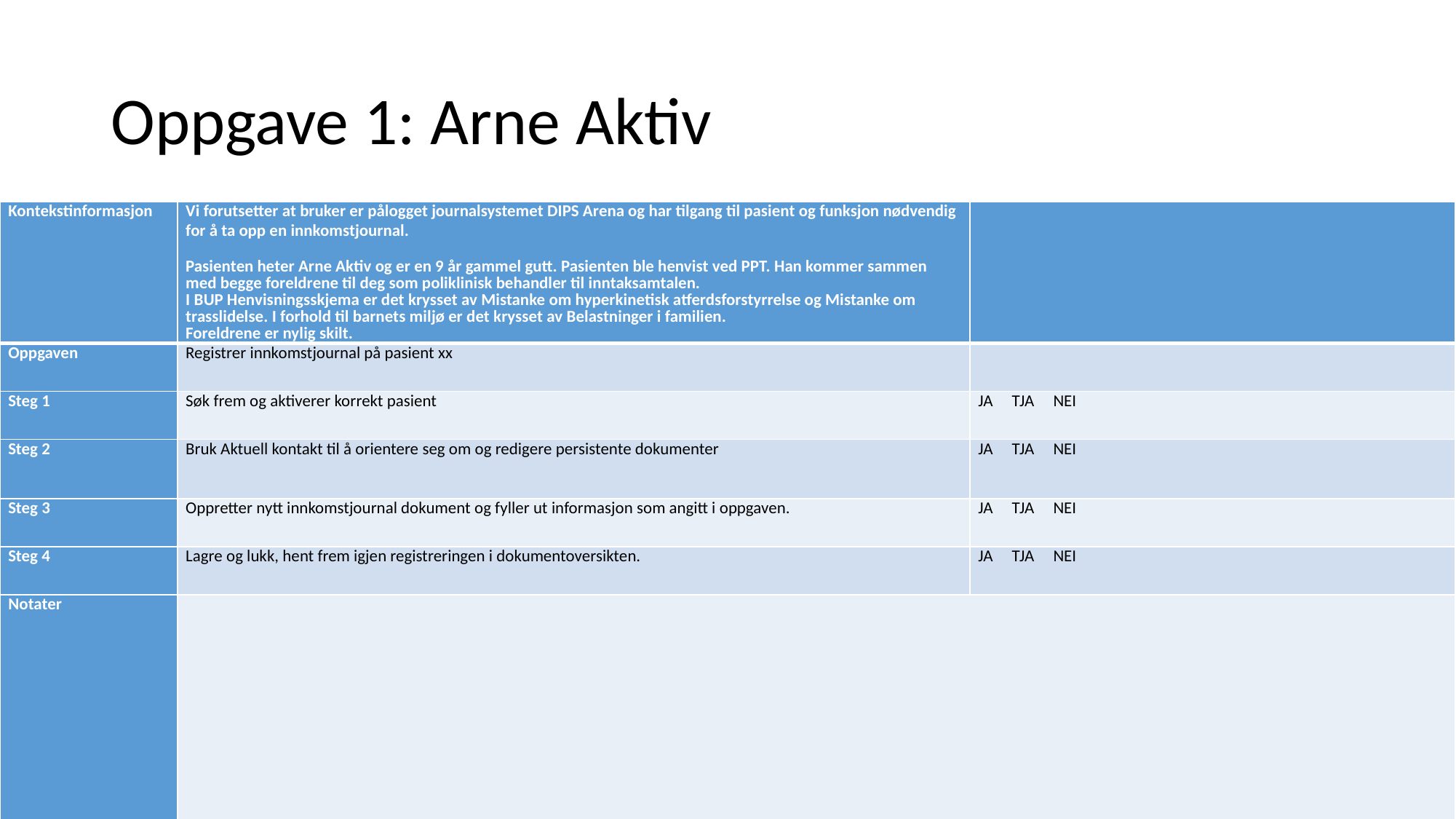

# Oppgave 1: Arne Aktiv
| Kontekstinformasjon | Vi forutsetter at bruker er pålogget journalsystemet DIPS Arena og har tilgang til pasient og funksjon nødvendig for å ta opp en innkomstjournal. Pasienten heter Arne Aktiv og er en 9 år gammel gutt. Pasienten ble henvist ved PPT. Han kommer sammen med begge foreldrene til deg som poliklinisk behandler til inntaksamtalen. I BUP Henvisningsskjema er det krysset av Mistanke om hyperkinetisk atferdsforstyrrelse og Mistanke om trasslidelse. I forhold til barnets miljø er det krysset av Belastninger i familien. Foreldrene er nylig skilt. |  |
| --- | --- | --- |
| Oppgaven | Registrer innkomstjournal på pasient xx |  |
| Steg 1 | Søk frem og aktiverer korrekt pasient | JA TJA NEI |
| Steg 2 | Bruk Aktuell kontakt til å orientere seg om og redigere persistente dokumenter | JA TJA NEI |
| Steg 3 | Oppretter nytt innkomstjournal dokument og fyller ut informasjon som angitt i oppgaven. | JA TJA NEI |
| Steg 4 | Lagre og lukk, hent frem igjen registreringen i dokumentoversikten. | JA TJA NEI |
| Notater |  |  |